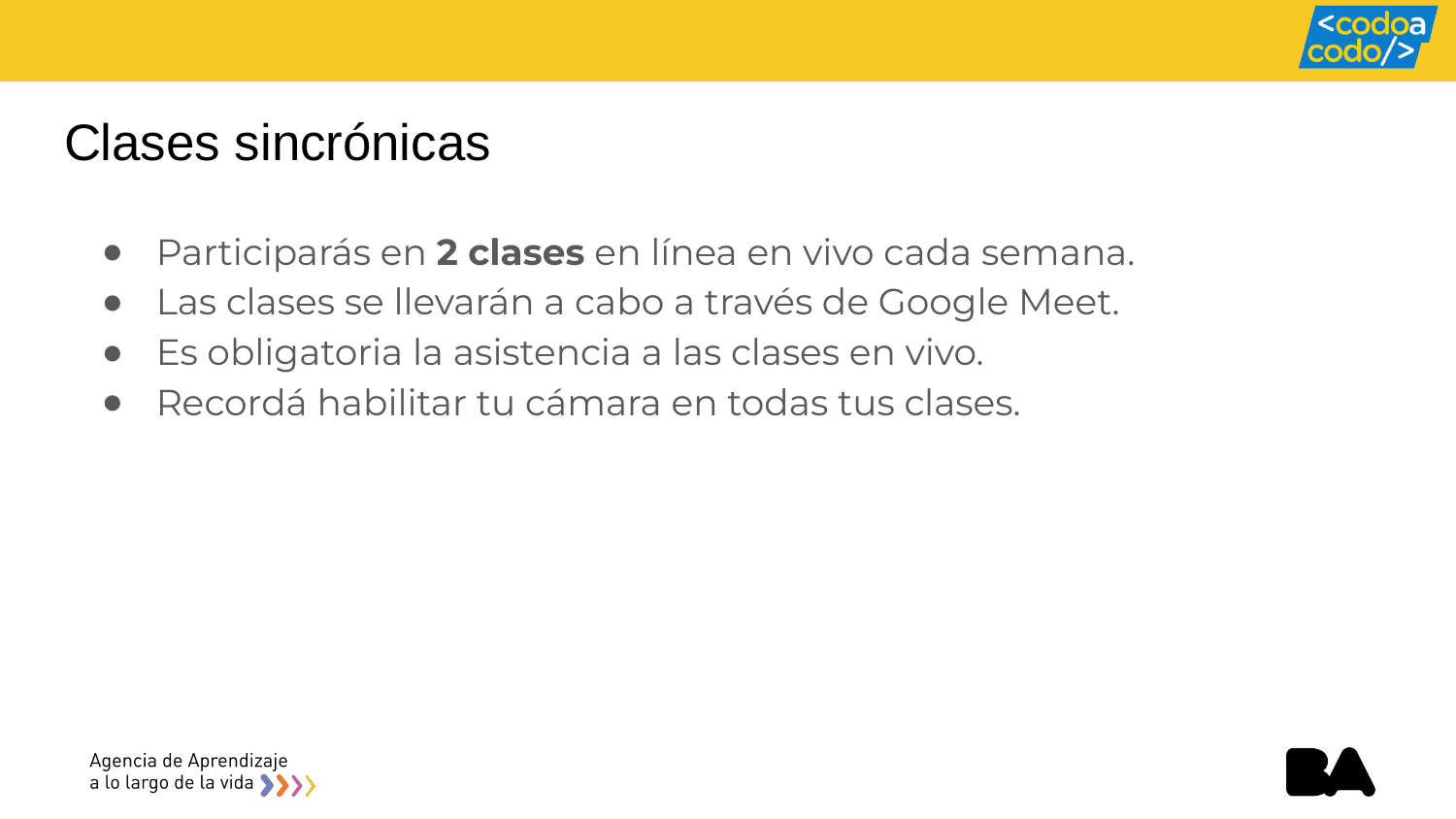

# Clases sincrónicas
Participarás en 2 clases en línea en vivo cada semana.
Las clases se llevarán a cabo a través de Google Meet.
Es obligatoria la asistencia a las clases en vivo.
Recordá habilitar tu cámara en todas tus clases.